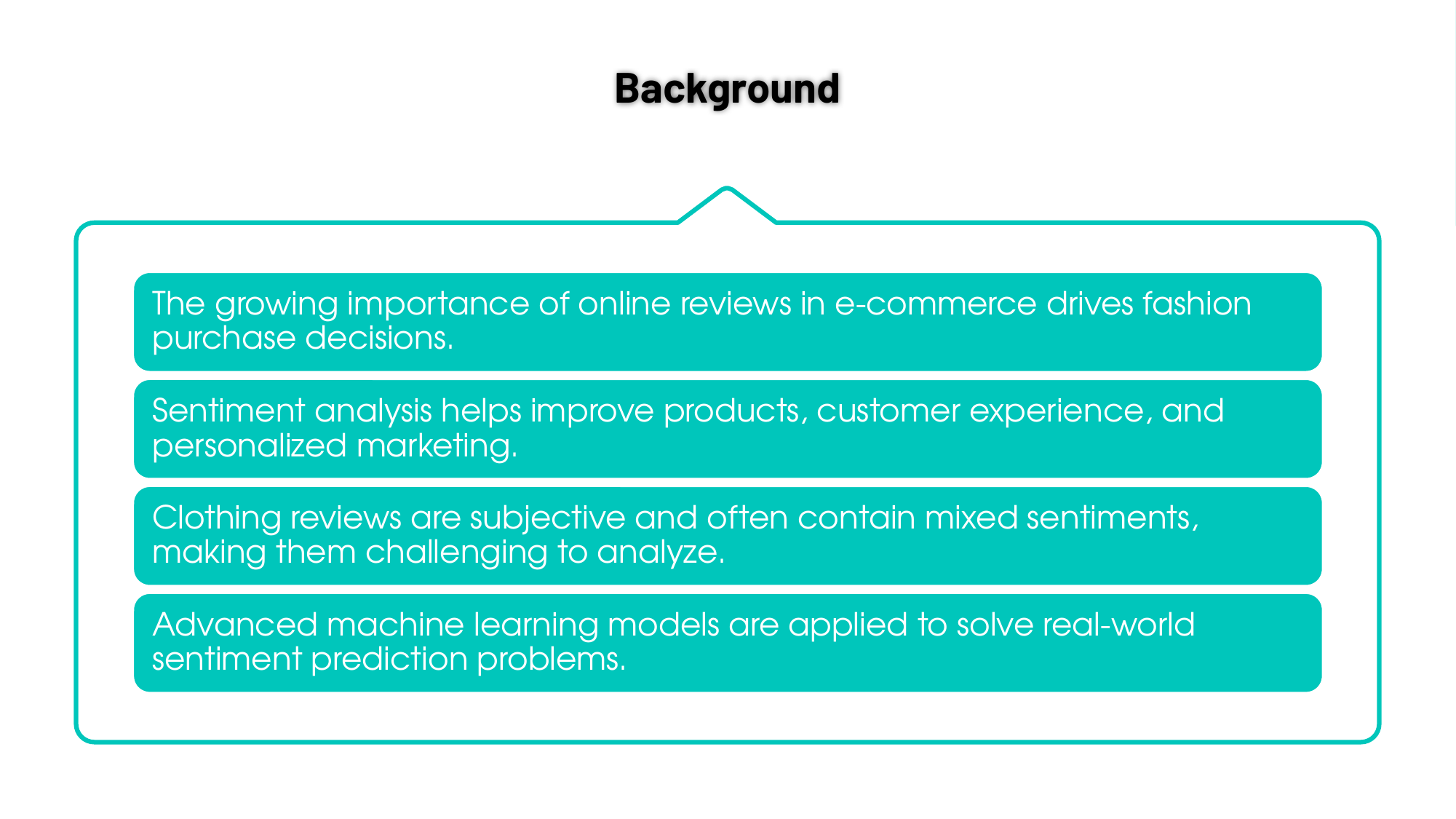

# Background

The growing importance of online reviews in e-commerce drives fashion purchase decisions.
Sentiment analysis helps improve products, customer experience, and personalized marketing.
Clothing reviews are subjective and often contain mixed sentiments, making them challenging to analyze.
Advanced machine learning models are applied to solve real-world sentiment prediction problems.